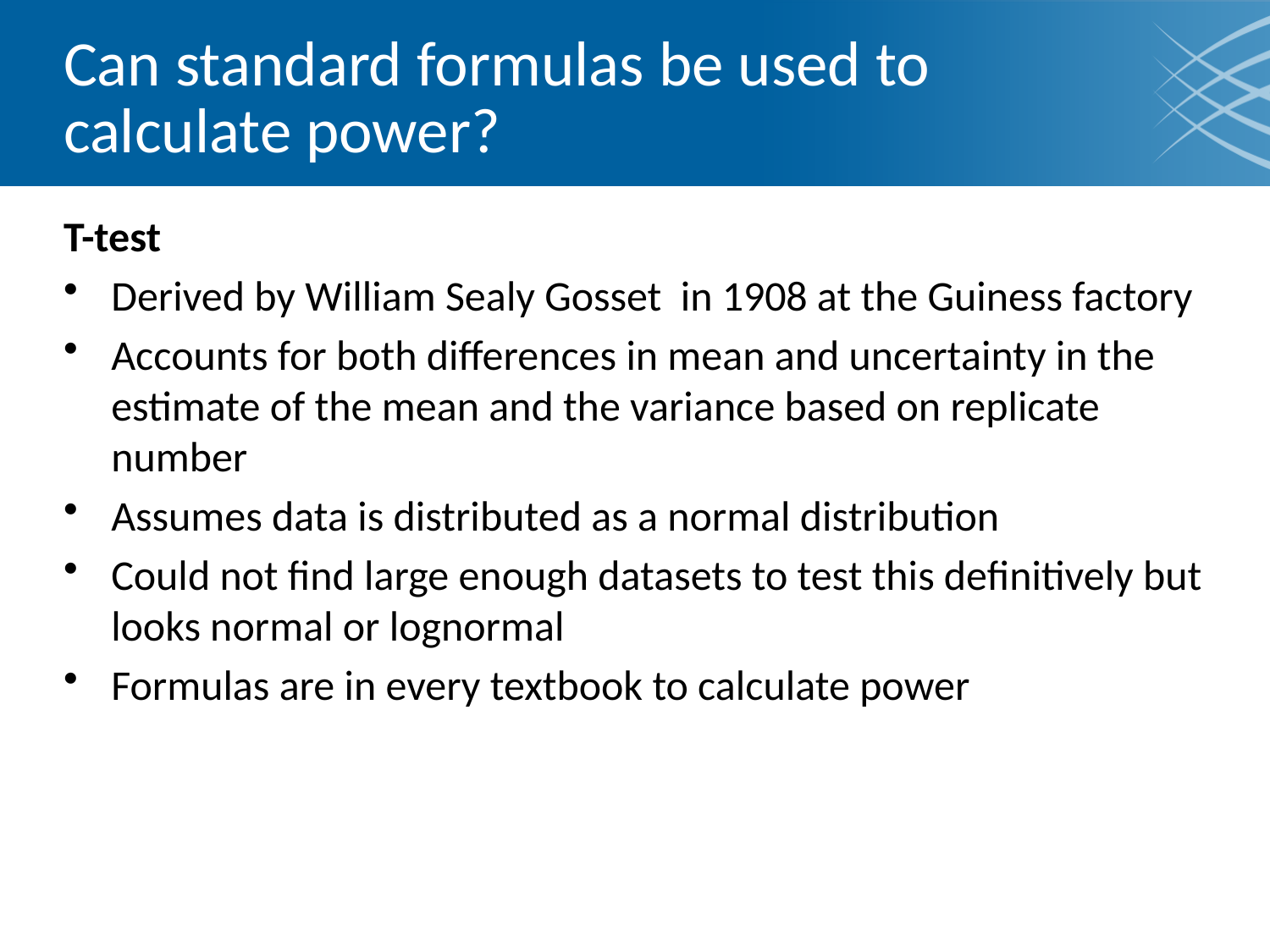

# Can standard formulas be used to calculate power?
T-test
Derived by William Sealy Gosset  in 1908 at the Guiness factory
Accounts for both differences in mean and uncertainty in the estimate of the mean and the variance based on replicate number
Assumes data is distributed as a normal distribution
Could not find large enough datasets to test this definitively but looks normal or lognormal
Formulas are in every textbook to calculate power